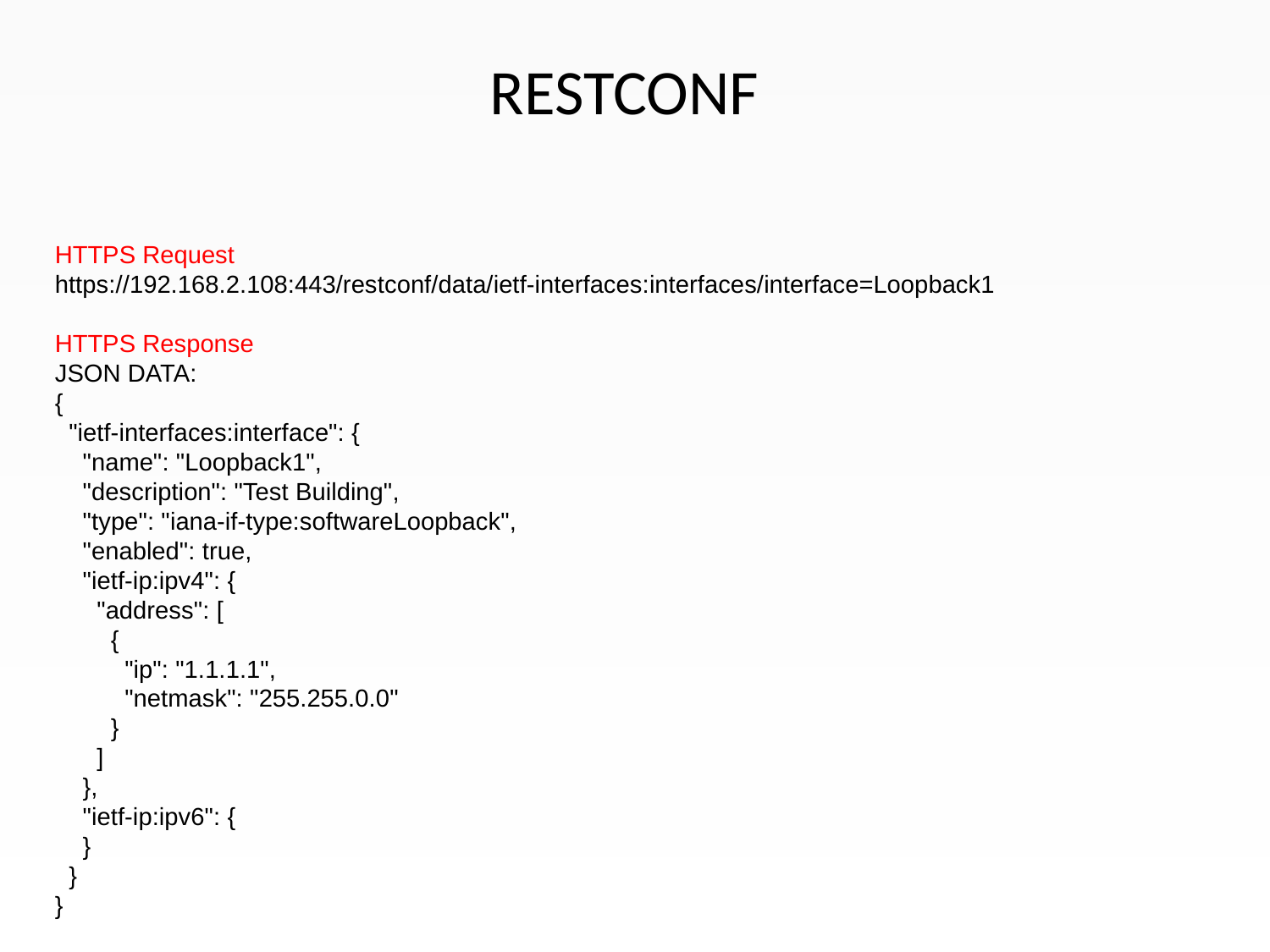

RESTCONF
HTTPS Request
https://192.168.2.108:443/restconf/data/ietf-interfaces:interfaces/interface=Loopback1

HTTPS Response
JSON DATA:
{
  "ietf-interfaces:interface": {
    "name": "Loopback1",
    "description": "Test Building",
    "type": "iana-if-type:softwareLoopback",
    "enabled": true,
    "ietf-ip:ipv4": {
      "address": [
        {
          "ip": "1.1.1.1",
          "netmask": "255.255.0.0"
        }
      ]
    },
    "ietf-ip:ipv6": {
    }
  }
}